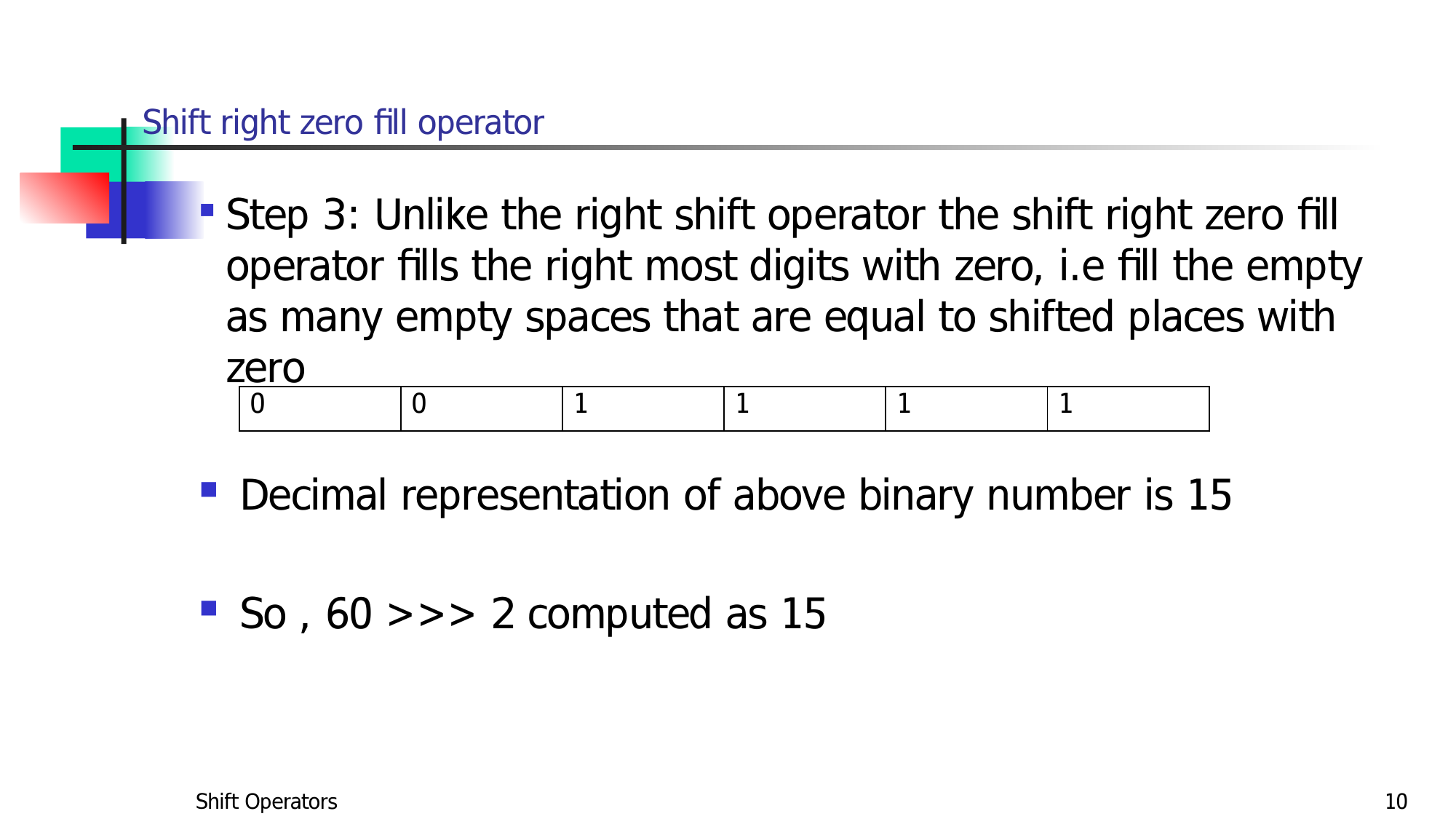

# Shift right zero fill operator
Step 3: Unlike the right shift operator the shift right zero fill operator fills the right most digits with zero, i.e fill the empty as many empty spaces that are equal to shifted places with zero

Decimal representation of above binary number is 15

So , 60 >>> 2 computed as 15
| 0 | 0 | 1 | 1 | 1 | 1 |
| --- | --- | --- | --- | --- | --- |
Shift Operators
10